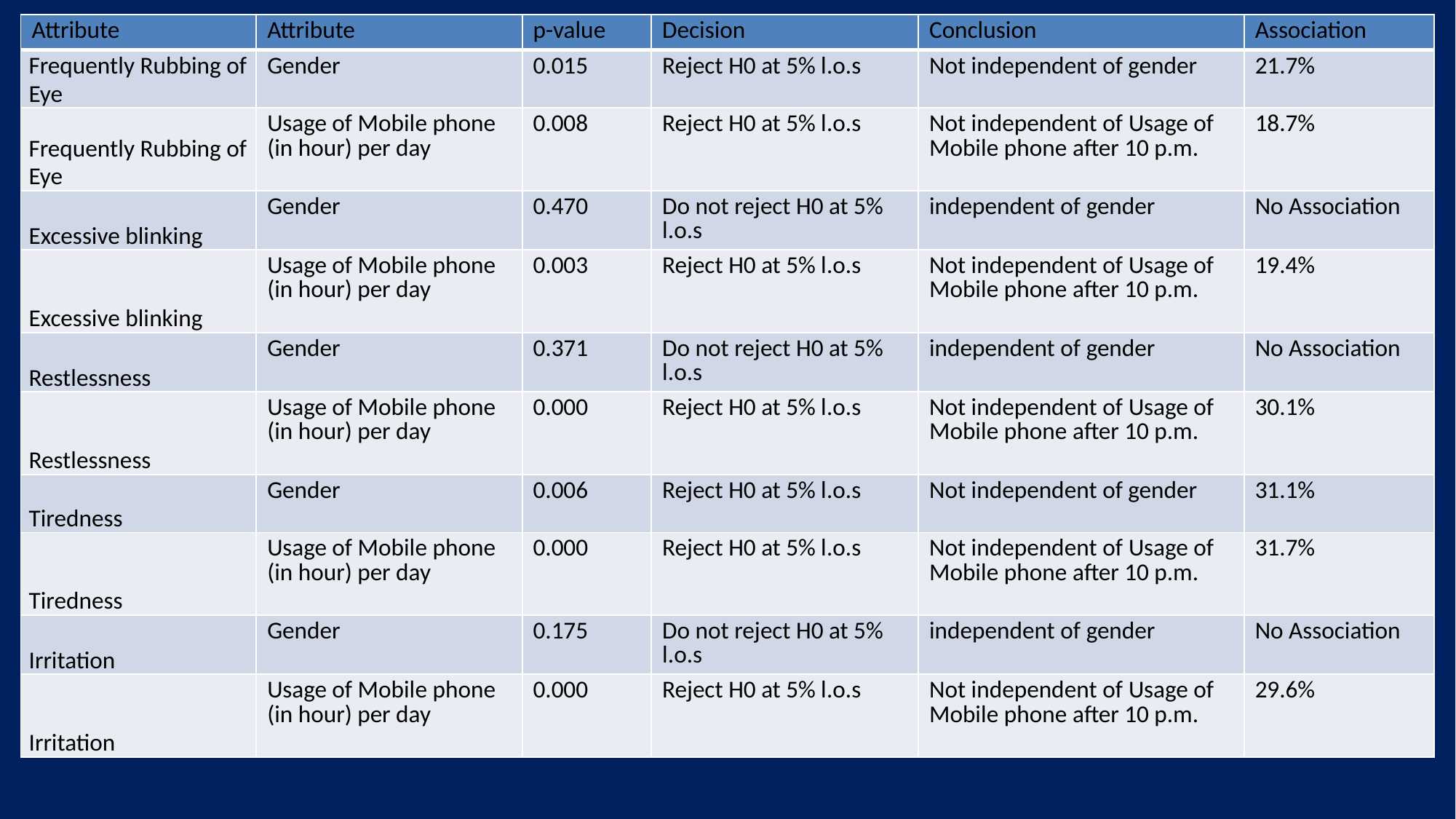

4
| Attribute | Attribute | p-value | Decision | Conclusion | Association |
| --- | --- | --- | --- | --- | --- |
| Frequently Rubbing of Eye | Gender | 0.015 | Reject H0 at 5% l.o.s | Not independent of gender | 21.7% |
| Frequently Rubbing of Eye | Usage of Mobile phone (in hour) per day | 0.008 | Reject H0 at 5% l.o.s | Not independent of Usage of Mobile phone after 10 p.m. | 18.7% |
| Excessive blinking | Gender | 0.470 | Do not reject H0 at 5% l.o.s | independent of gender | No Association |
| Excessive blinking | Usage of Mobile phone (in hour) per day | 0.003 | Reject H0 at 5% l.o.s | Not independent of Usage of Mobile phone after 10 p.m. | 19.4% |
| Restlessness | Gender | 0.371 | Do not reject H0 at 5% l.o.s | independent of gender | No Association |
| Restlessness | Usage of Mobile phone (in hour) per day | 0.000 | Reject H0 at 5% l.o.s | Not independent of Usage of Mobile phone after 10 p.m. | 30.1% |
| Tiredness | Gender | 0.006 | Reject H0 at 5% l.o.s | Not independent of gender | 31.1% |
| Tiredness | Usage of Mobile phone (in hour) per day | 0.000 | Reject H0 at 5% l.o.s | Not independent of Usage of Mobile phone after 10 p.m. | 31.7% |
| Irritation | Gender | 0.175 | Do not reject H0 at 5% l.o.s | independent of gender | No Association |
| Irritation | Usage of Mobile phone (in hour) per day | 0.000 | Reject H0 at 5% l.o.s | Not independent of Usage of Mobile phone after 10 p.m. | 29.6% |